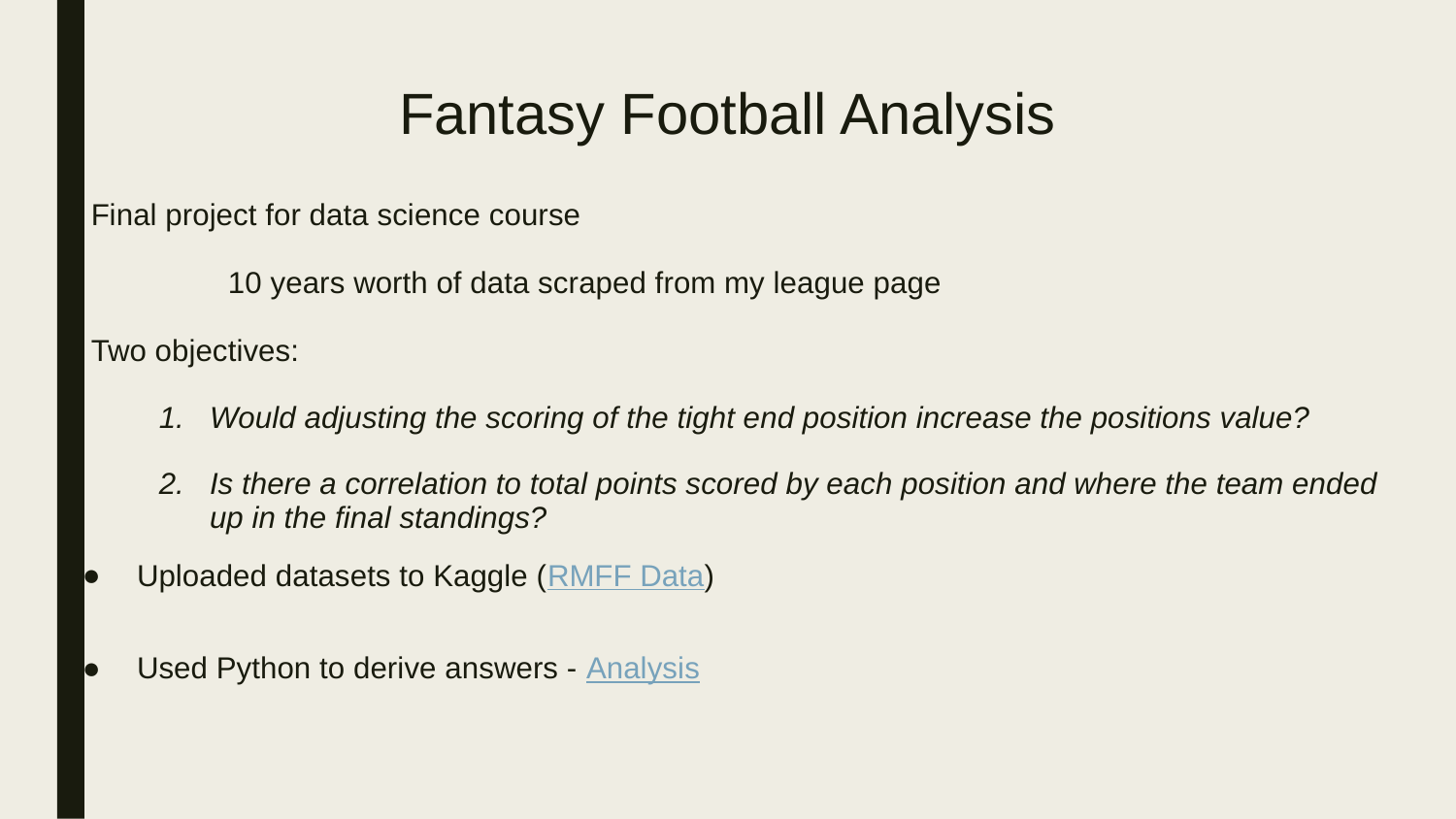

# Fantasy Football Analysis
 Final project for data science course

	10 years worth of data scraped from my league page

 Two objectives:
Would adjusting the scoring of the tight end position increase the positions value?
Is there a correlation to total points scored by each position and where the team ended up in the final standings?
Uploaded datasets to Kaggle (RMFF Data)

Used Python to derive answers - Analysis